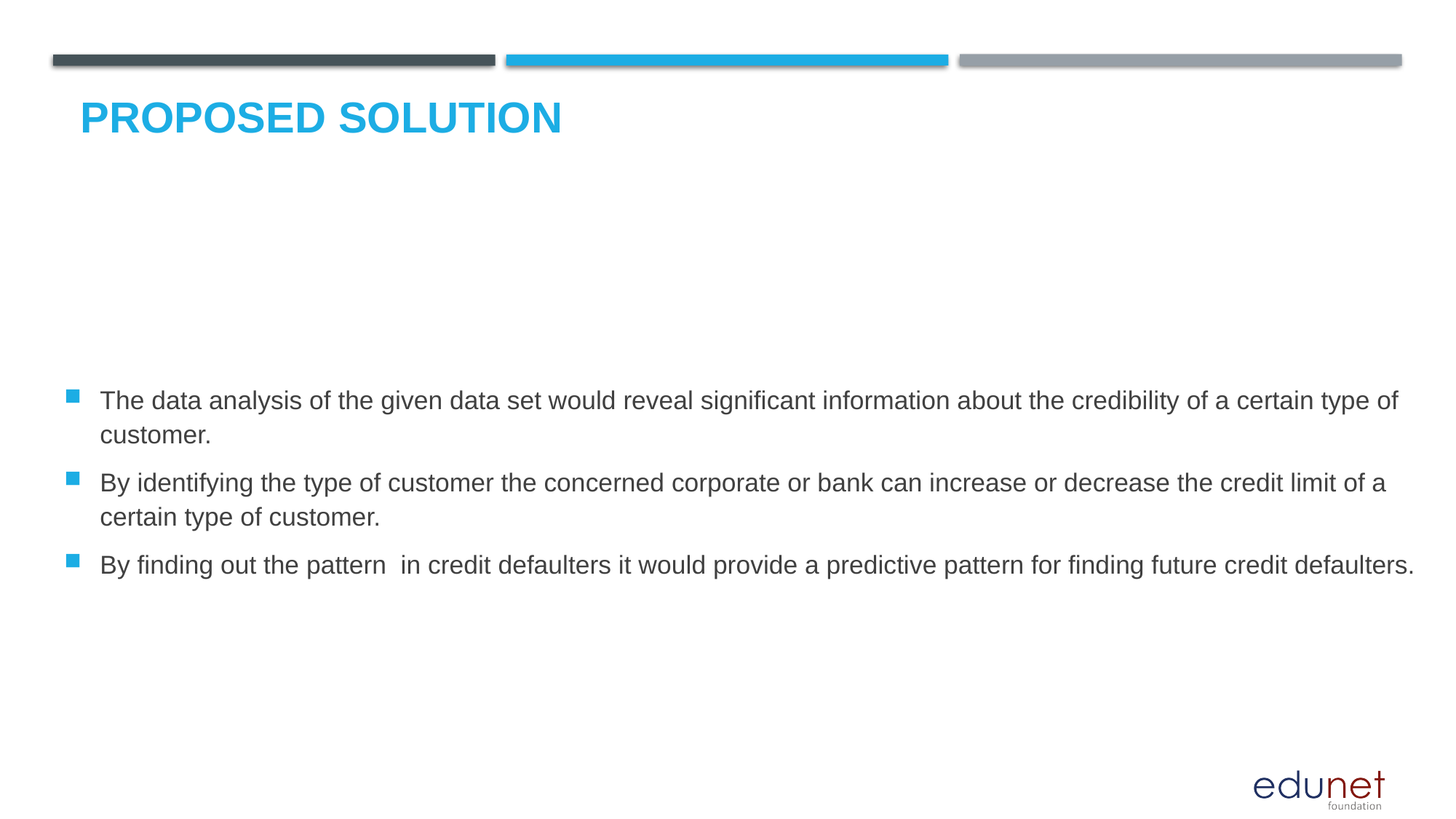

# Proposed Solution

The data analysis of the given data set would reveal significant information about the credibility of a certain type of customer.
By identifying the type of customer the concerned corporate or bank can increase or decrease the credit limit of a certain type of customer.
By finding out the pattern  in credit defaulters it would provide a predictive pattern for finding future credit defaulters.